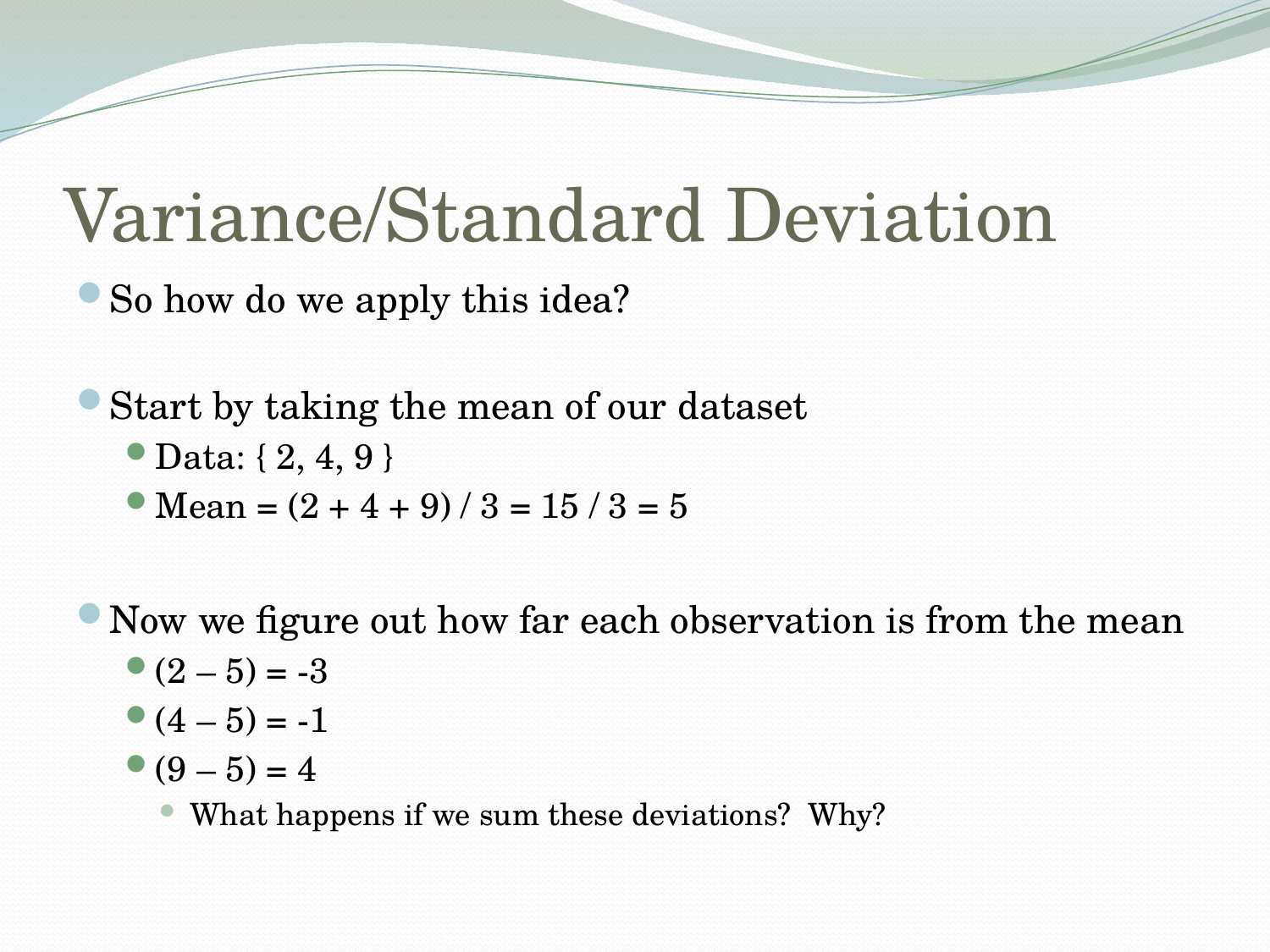

# Variance/Standard Deviation
So how do we apply this idea?

Start by taking the mean of our dataset
Data: { 2, 4, 9 }
Mean = (2 + 4 + 9) / 3 = 15 / 3 = 5

Now we figure out how far each observation is from the mean
(2 – 5) = -3
(4 – 5) = -1
(9 – 5) = 4
What happens if we sum these deviations?  Why?